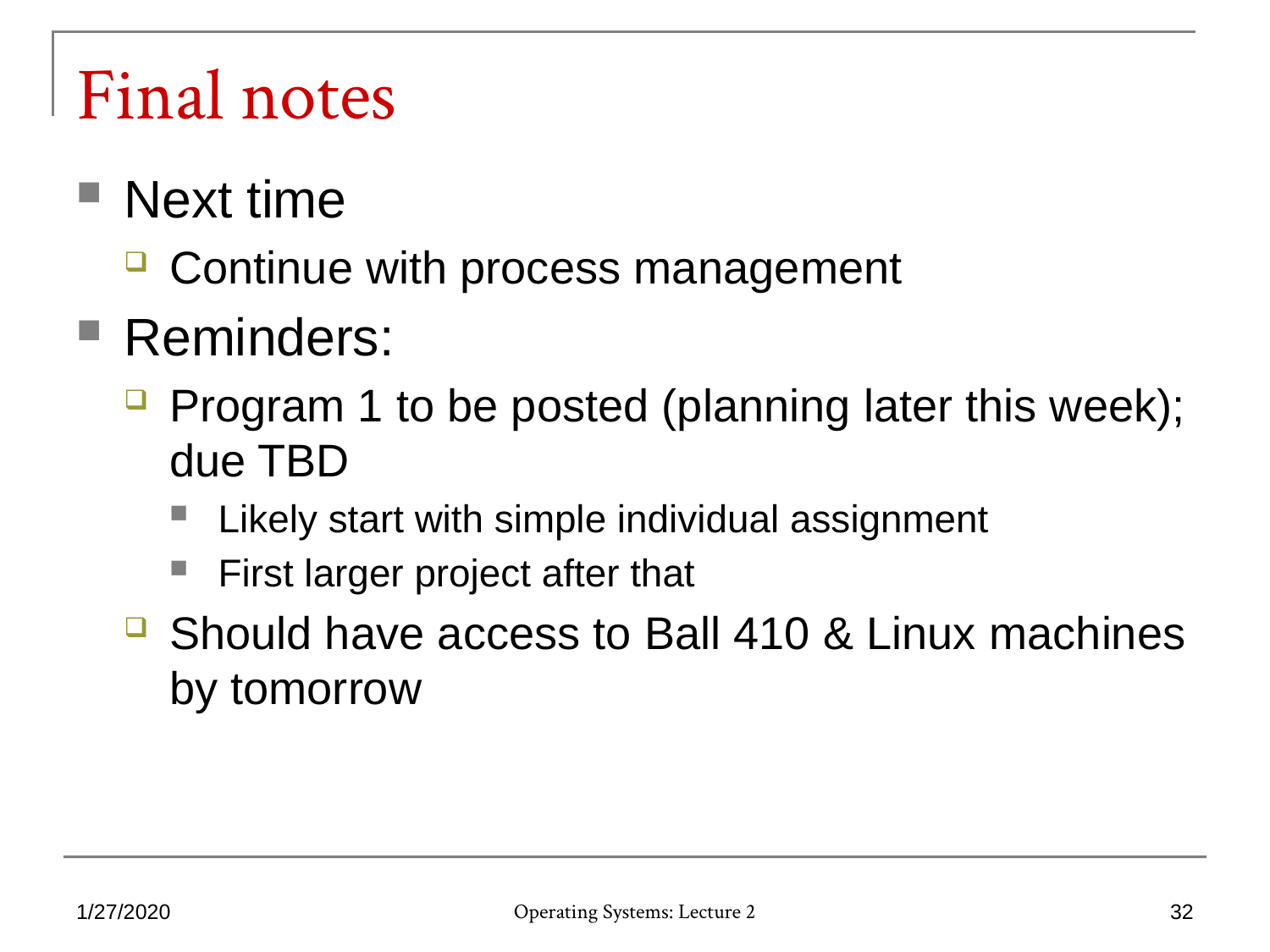

# Final notes
Next time
Continue with process management
Reminders:
Program 1 to be posted (planning later this week); due TBD
Likely start with simple individual assignment
First larger project after that
Should have access to Ball 410 & Linux machines by tomorrow
1/27/2020
32
Operating Systems: Lecture 2